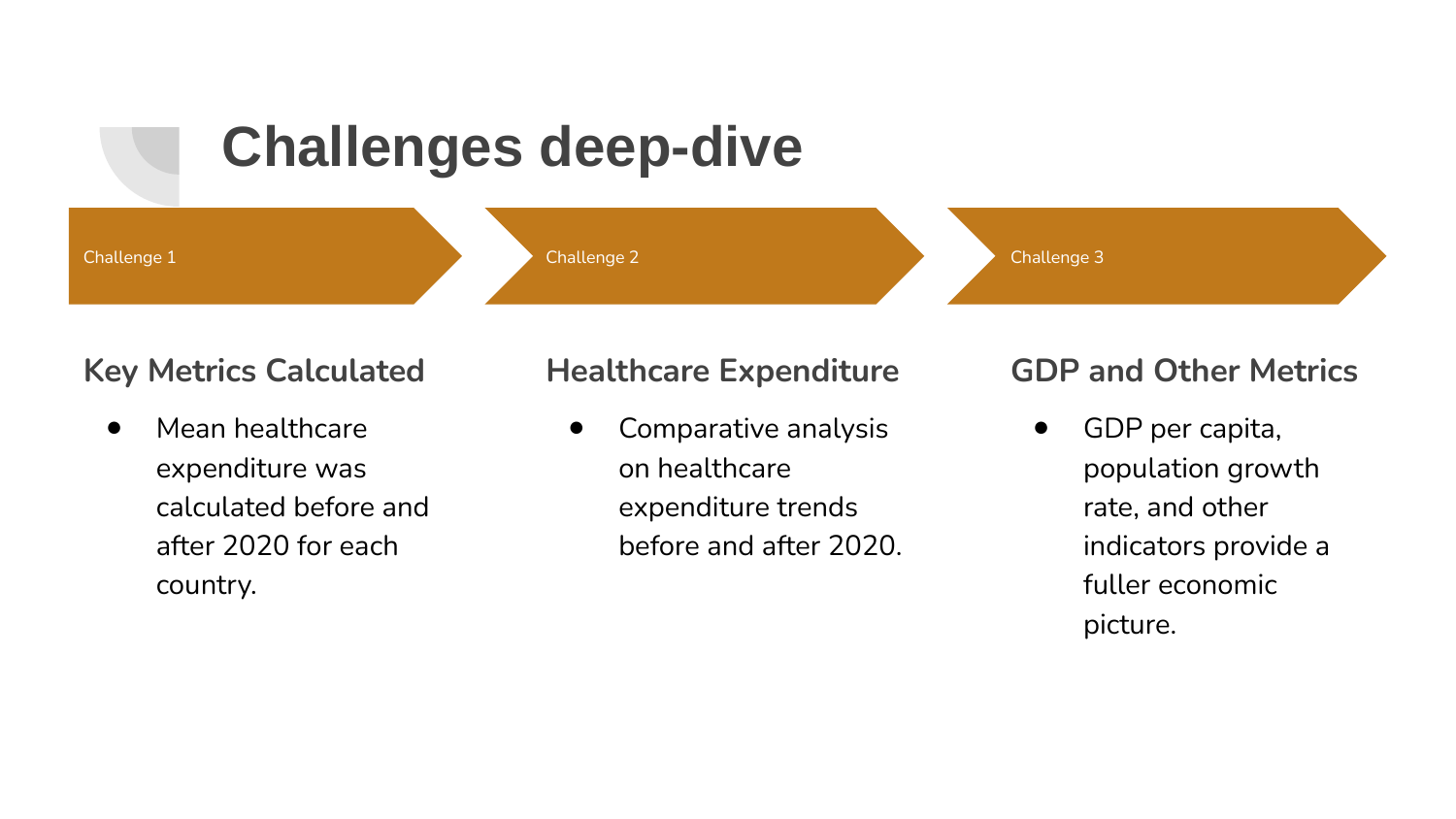

# Challenges deep-dive

Challenge 1
Challenge 2
Challenge 3
Key Metrics Calculated
Mean healthcare expenditure was calculated before and after 2020 for each country.

Healthcare Expenditure
Comparative analysis on healthcare expenditure trends before and after 2020.

GDP and Other Metrics
GDP per capita, population growth rate, and other indicators provide a fuller economic picture.